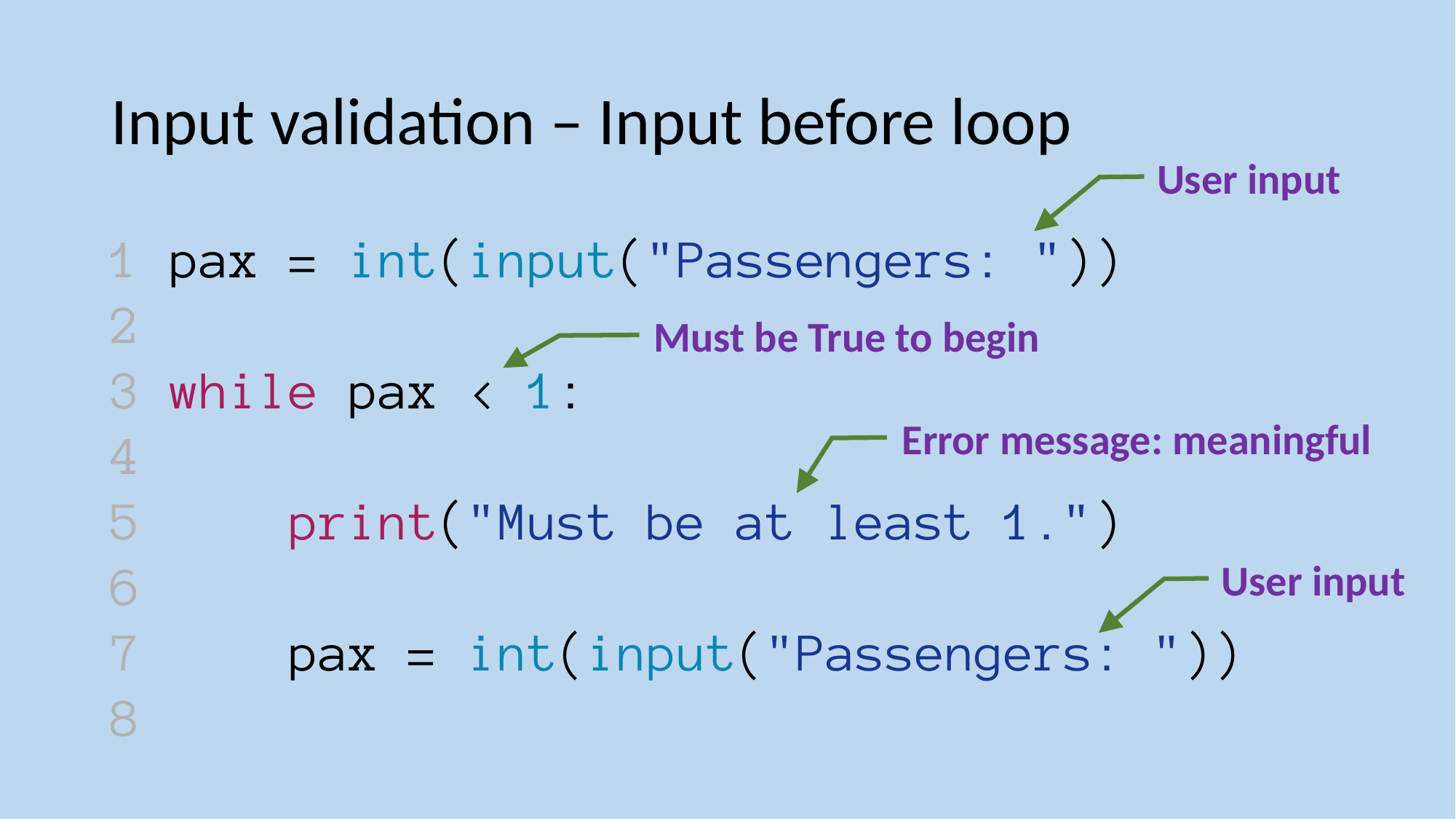

# Input validation – Input before loop
User input
1 pax = int(input("Passengers: "))
2
3 while pax < 1:
4
5     print("Must be at least 1.")
6
7     pax = int(input("Passengers: "))
8
Must be True to begin
Error message: meaningful
User input